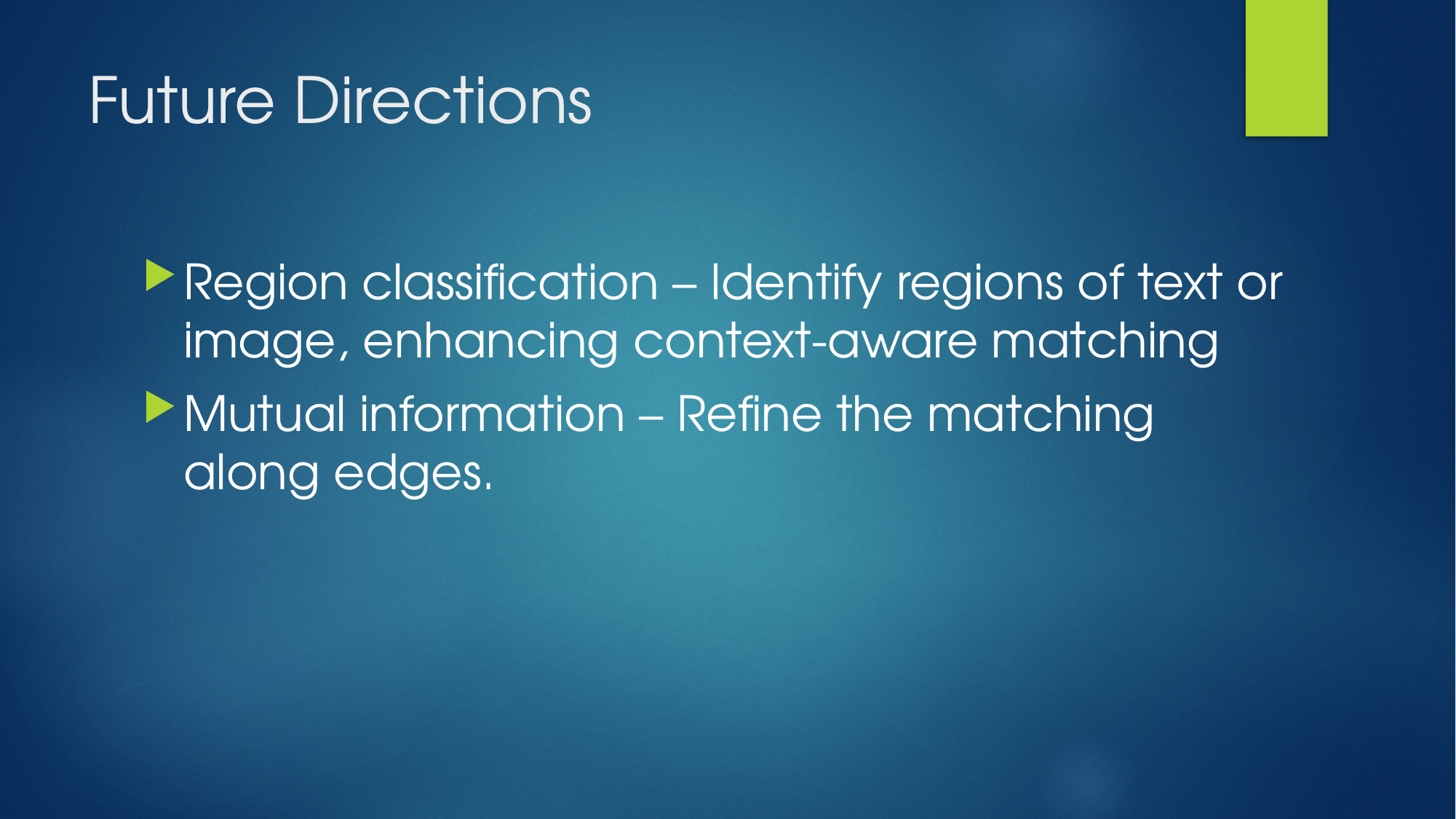

# Future Directions
Region classification – Identify regions of text or image, enhancing context-aware matching
Mutual information – Refine the matching along edges.